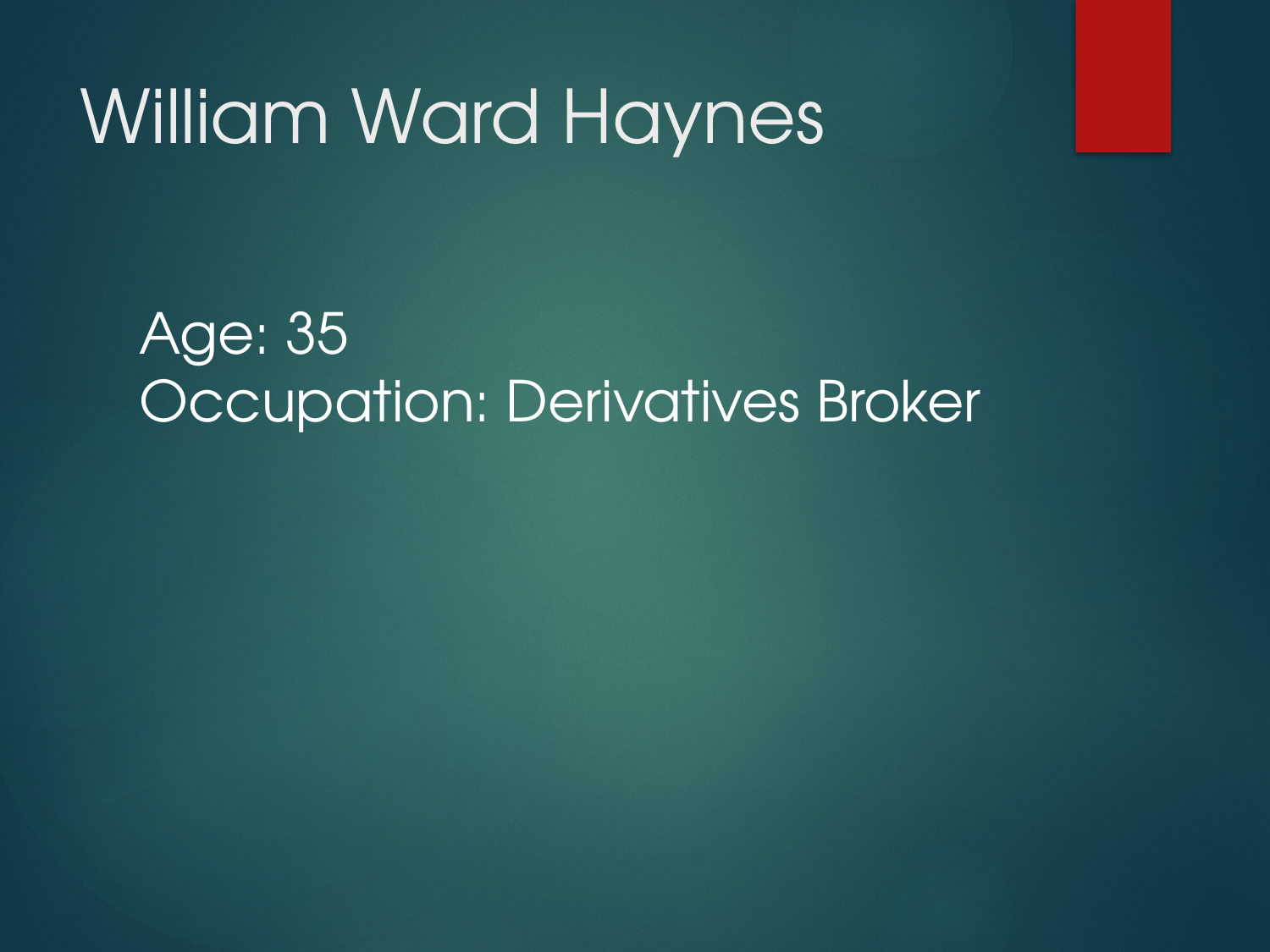

# William Ward Haynes

Age: 35
Occupation: Derivatives Broker